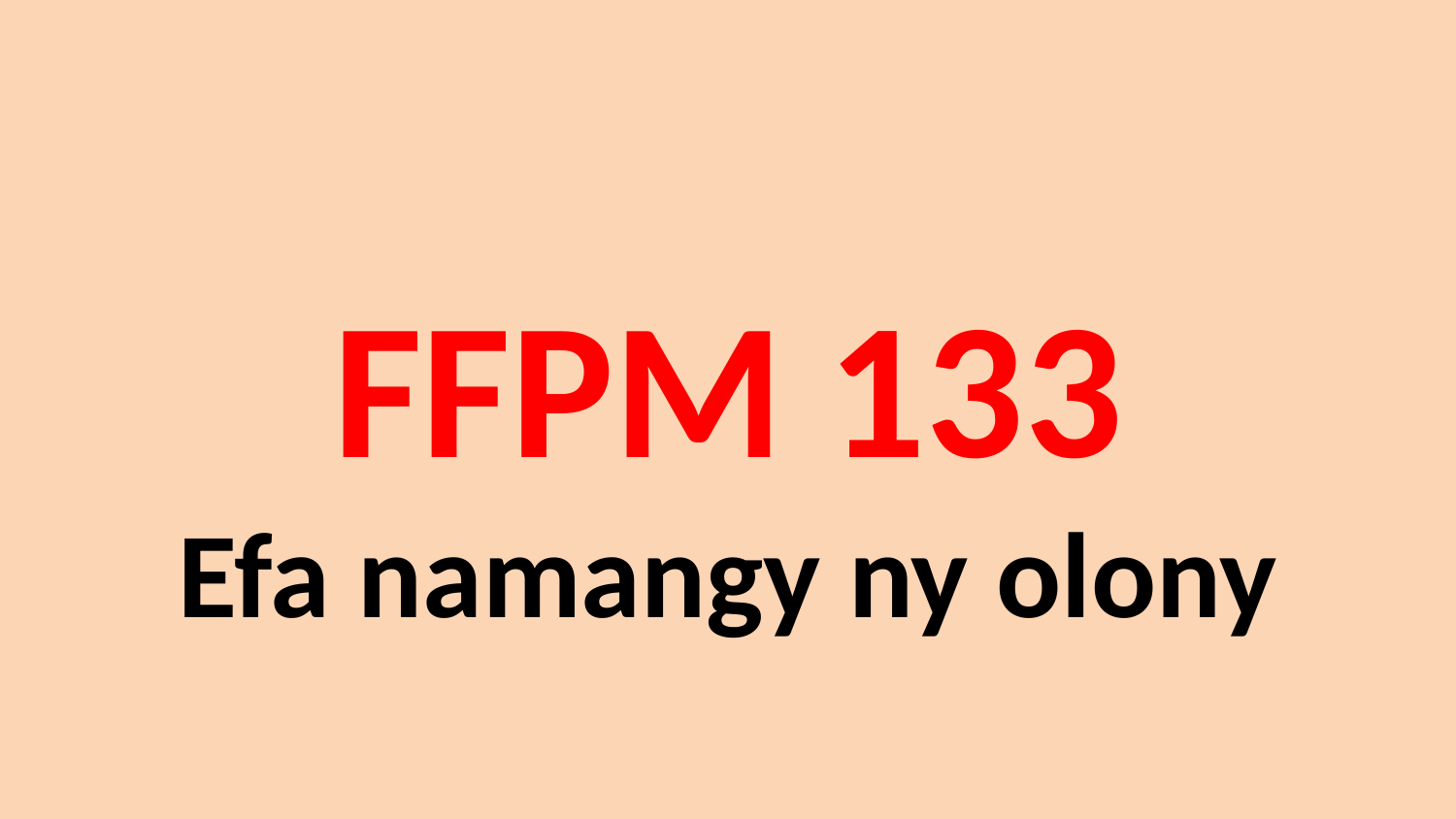

# FFPM 133 Efa namangy ny olony